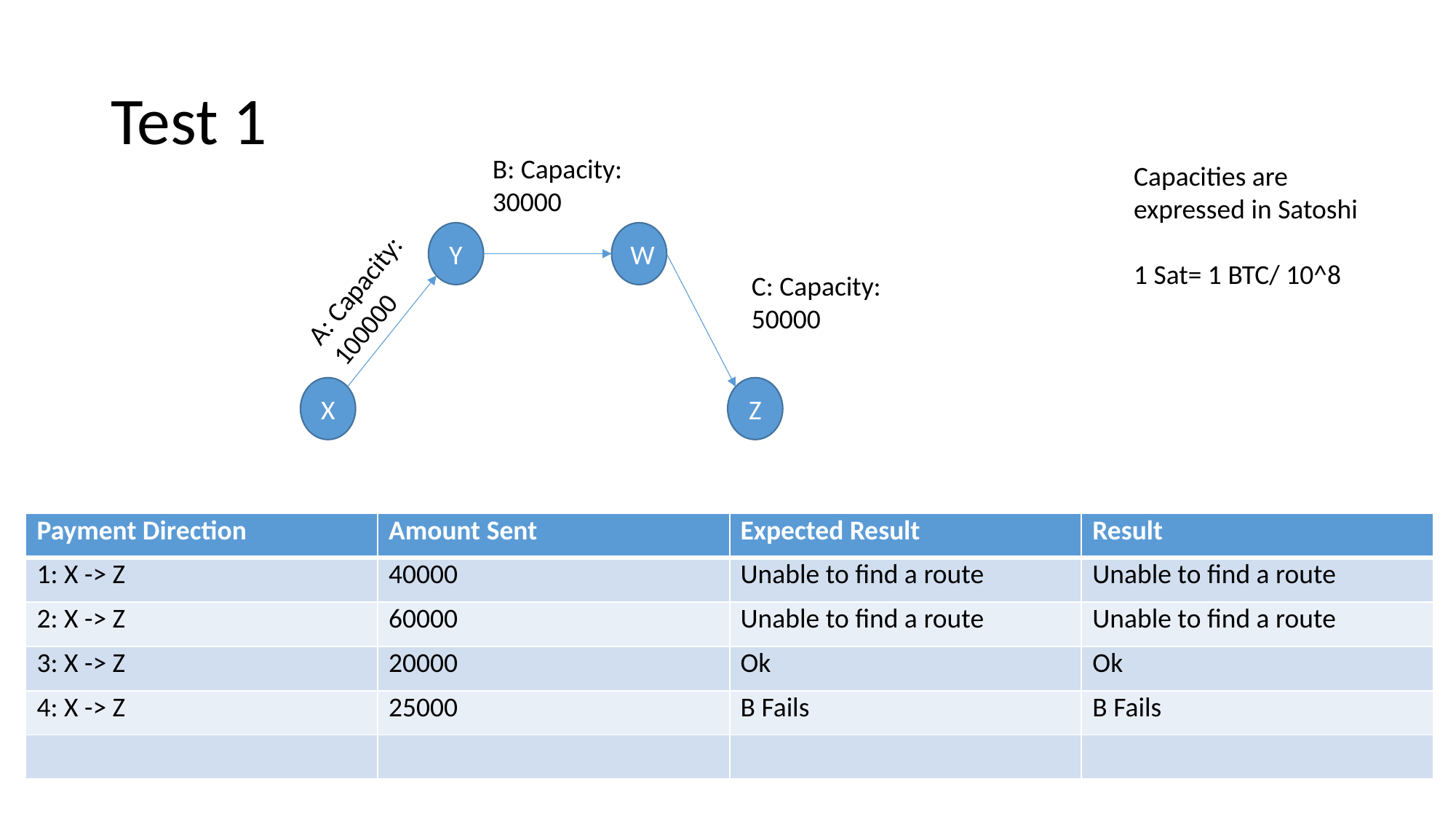

# Test 1
B: Capacity: 30000
Capacities are expressed in Satoshi
1 Sat= 1 BTC/ 10^8
W
Y
A: Capacity: 100000
C: Capacity: 50000
X
Z
| Payment Direction | Amount Sent | Expected Result | Result |
| --- | --- | --- | --- |
| 1: X -> Z | 40000 | Unable to find a route | Unable to find a route |
| 2: X -> Z | 60000 | Unable to find a route | Unable to find a route |
| 3: X -> Z | 20000 | Ok | Ok |
| 4: X -> Z | 25000 | B Fails | B Fails |
|  |  |  |  |